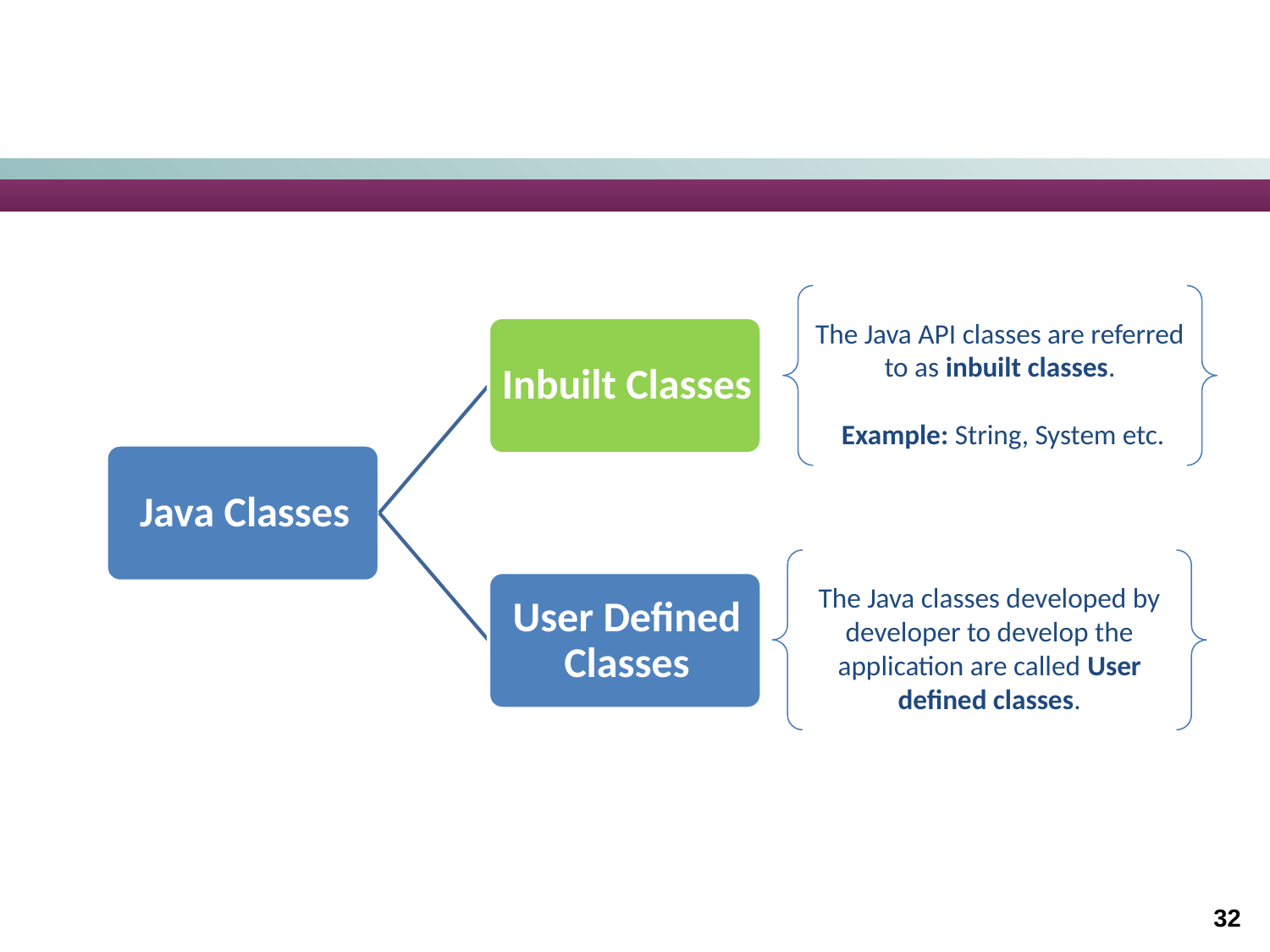

# Types of  Classes
The Java API classes are referred to as inbuilt classes.

 Example: String, System etc.
Java Classes

Inbuilt Classes

User Defined Classes
The Java classes developed by developer to develop the application are called User defined classes.
32